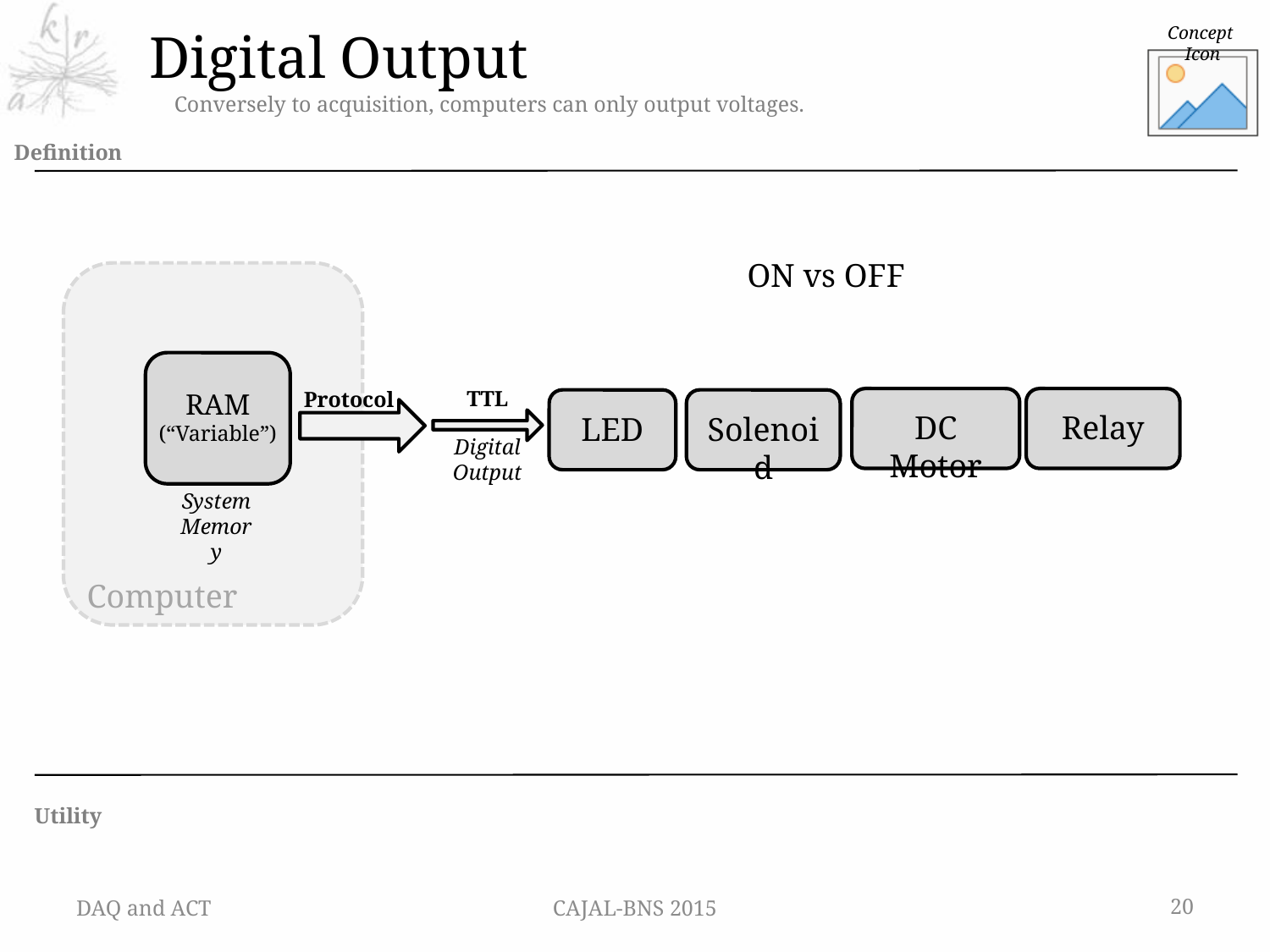

# Digital Output
Conversely to acquisition, computers can only output voltages.
ON vs OFF

TTL
Protocol
RAM
(“Variable”)

DC Motor

Relay

LED

Solenoid

Digital Output
System
Memory
Computer

DAQ and ACT
CAJAL-BNS 2015
20